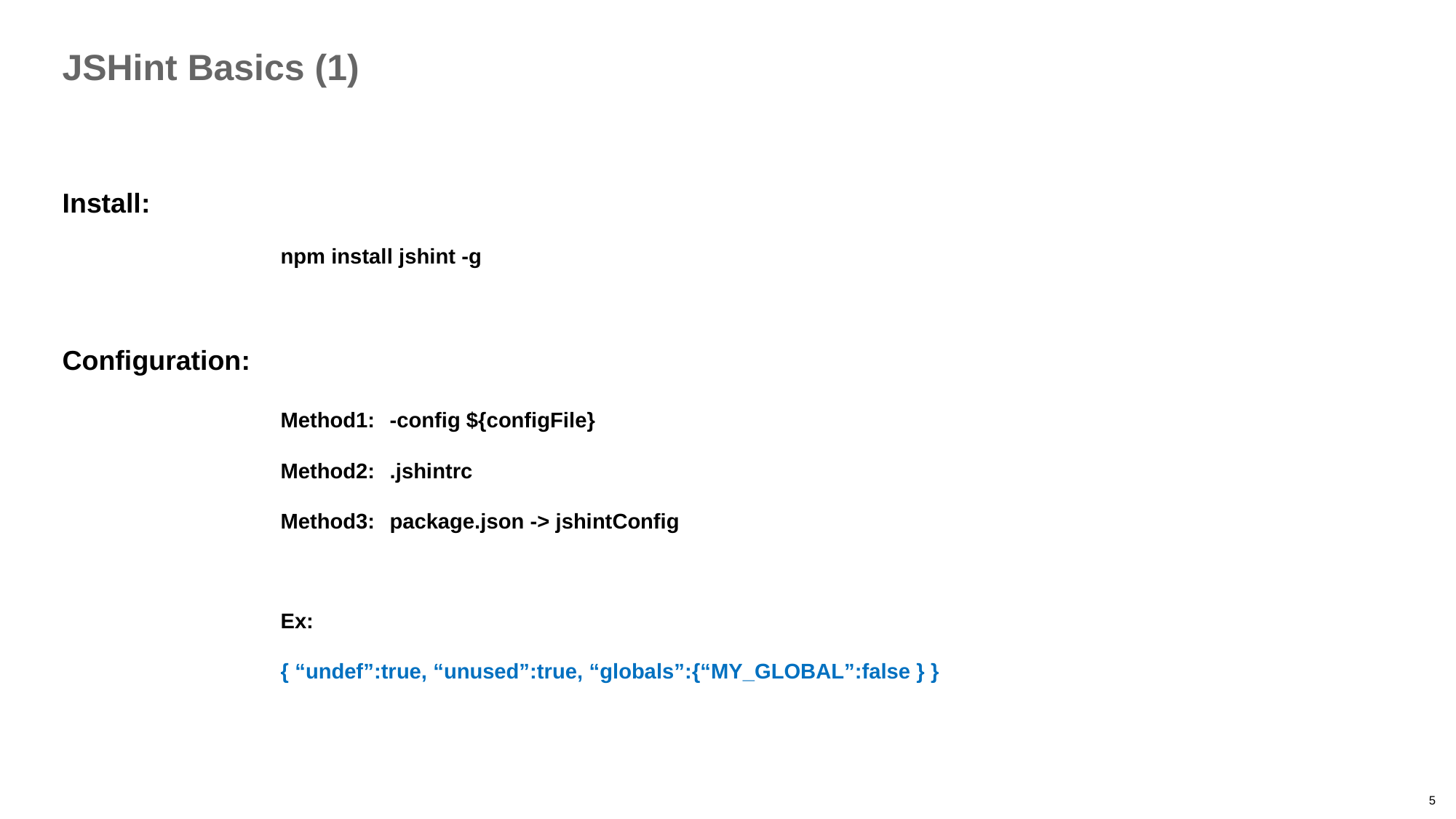

JSHint Basics (1)
Install:
		npm install jshint -g

Configuration:
		Method1: 	-config ${configFile}
		Method2: 	.jshintrc
		Method3: 	package.json -> jshintConfig

		Ex:
		{ “undef”:true, “unused”:true, “globals”:{“MY_GLOBAL”:false } }